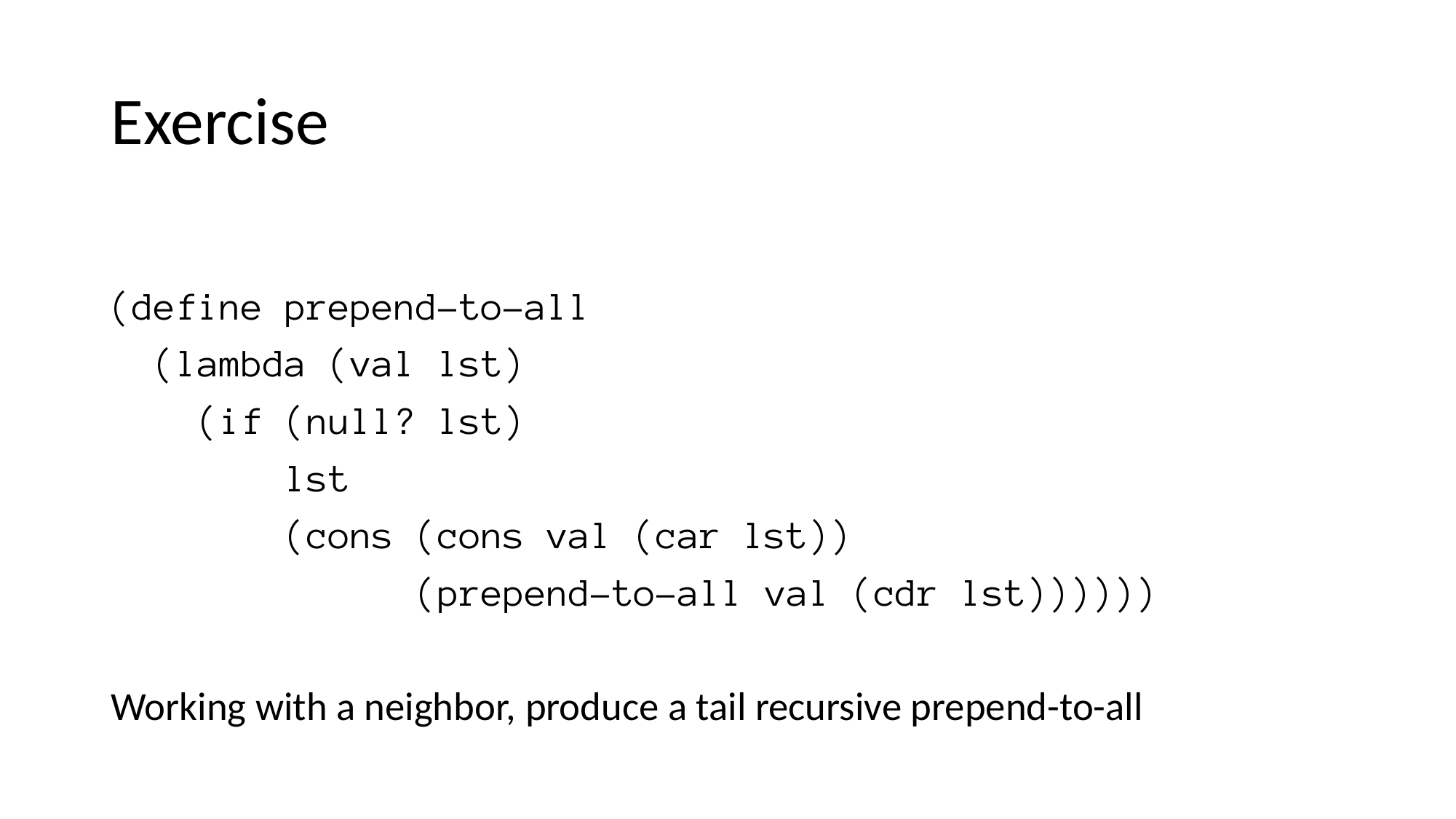

# Exercise

(define prepend-to-all
  (lambda (val lst)
    (if (null? lst)
        lst
        (cons (cons val (car lst))
              (prepend-to-all val (cdr lst))))))

Working with a neighbor, produce a tail recursive prepend-to-all